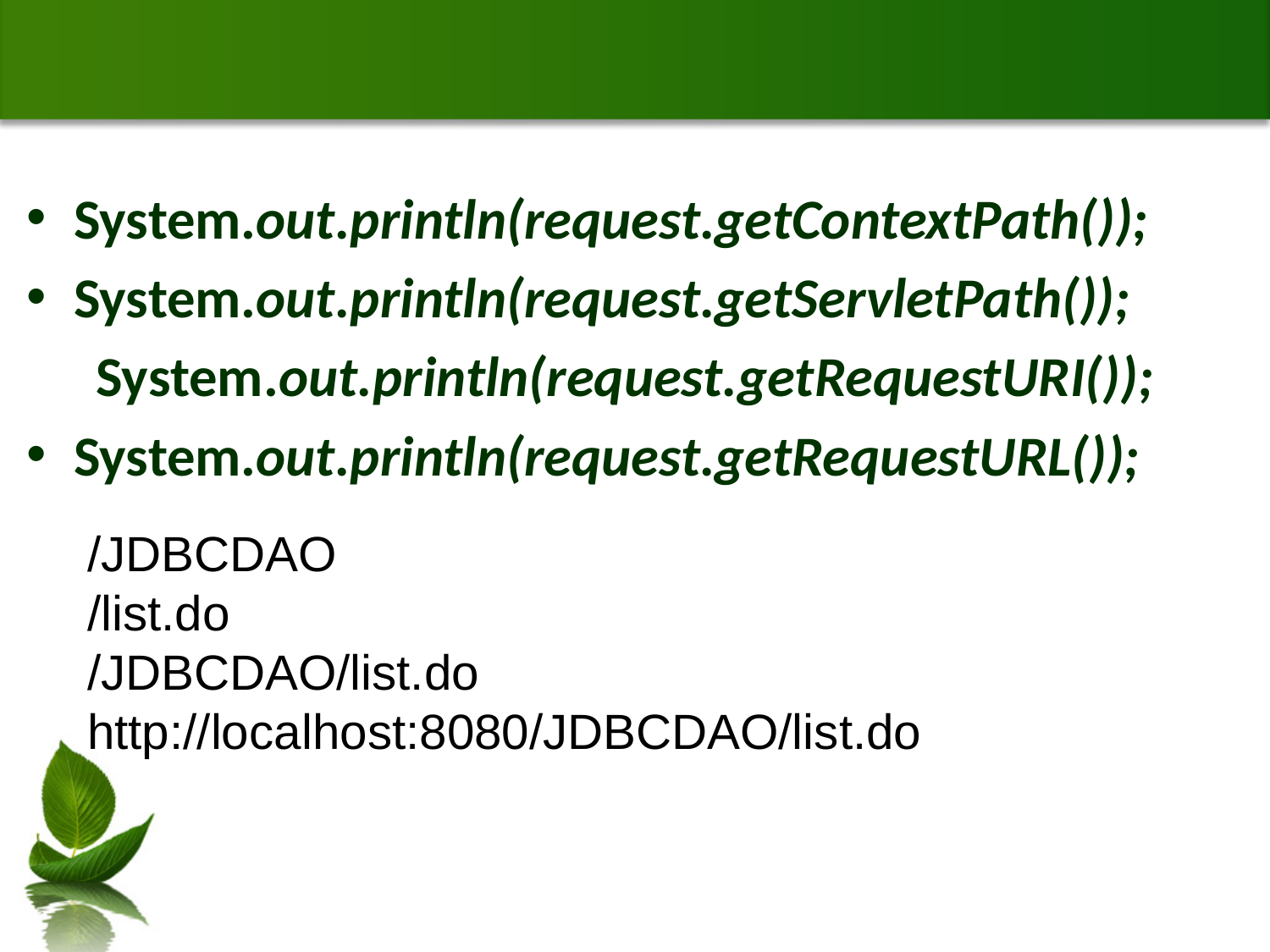

#
System.out.println(request.getContextPath());
System.out.println(request.getServletPath());
　System.out.println(request.getRequestURI());
System.out.println(request.getRequestURL());
/JDBCDAO
/list.do
/JDBCDAO/list.do
http://localhost:8080/JDBCDAO/list.do